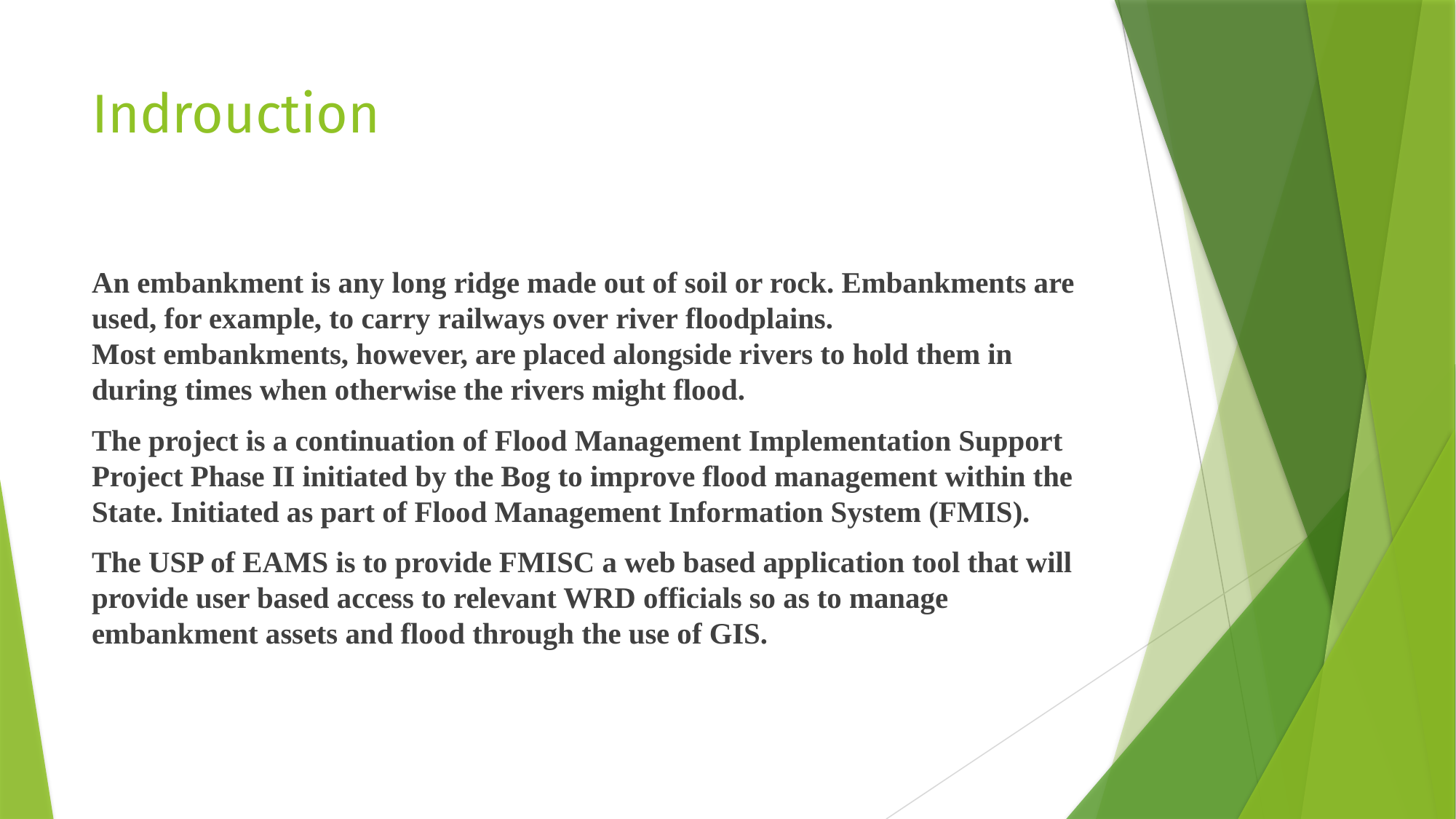

# Indrouction
An embankment is any long ridge made out of soil or rock. Embankments are used, for example, to carry railways over river floodplains. Most embankments, however, are placed alongside rivers to hold them in during times when otherwise the rivers might flood.
The project is a continuation of Flood Management Implementation Support Project Phase II initiated by the Bog to improve flood management within the State. Initiated as part of Flood Management Information System (FMIS).
The USP of EAMS is to provide FMISC a web based application tool that will provide user based access to relevant WRD officials so as to manage embankment assets and flood through the use of GIS.